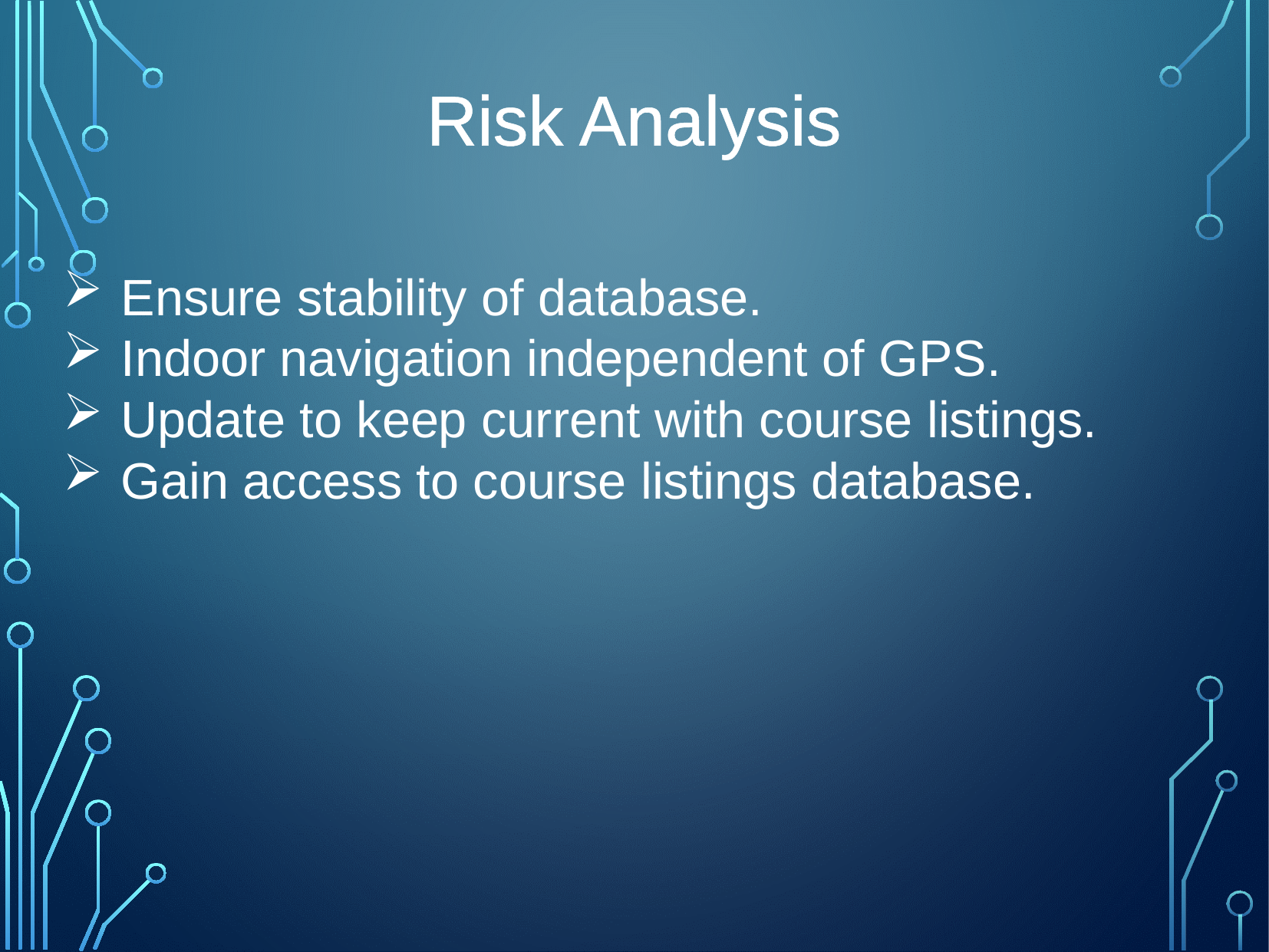

Risk Analysis
Ensure stability of database.
Indoor navigation independent of GPS.
Update to keep current with course listings.
Gain access to course listings database.